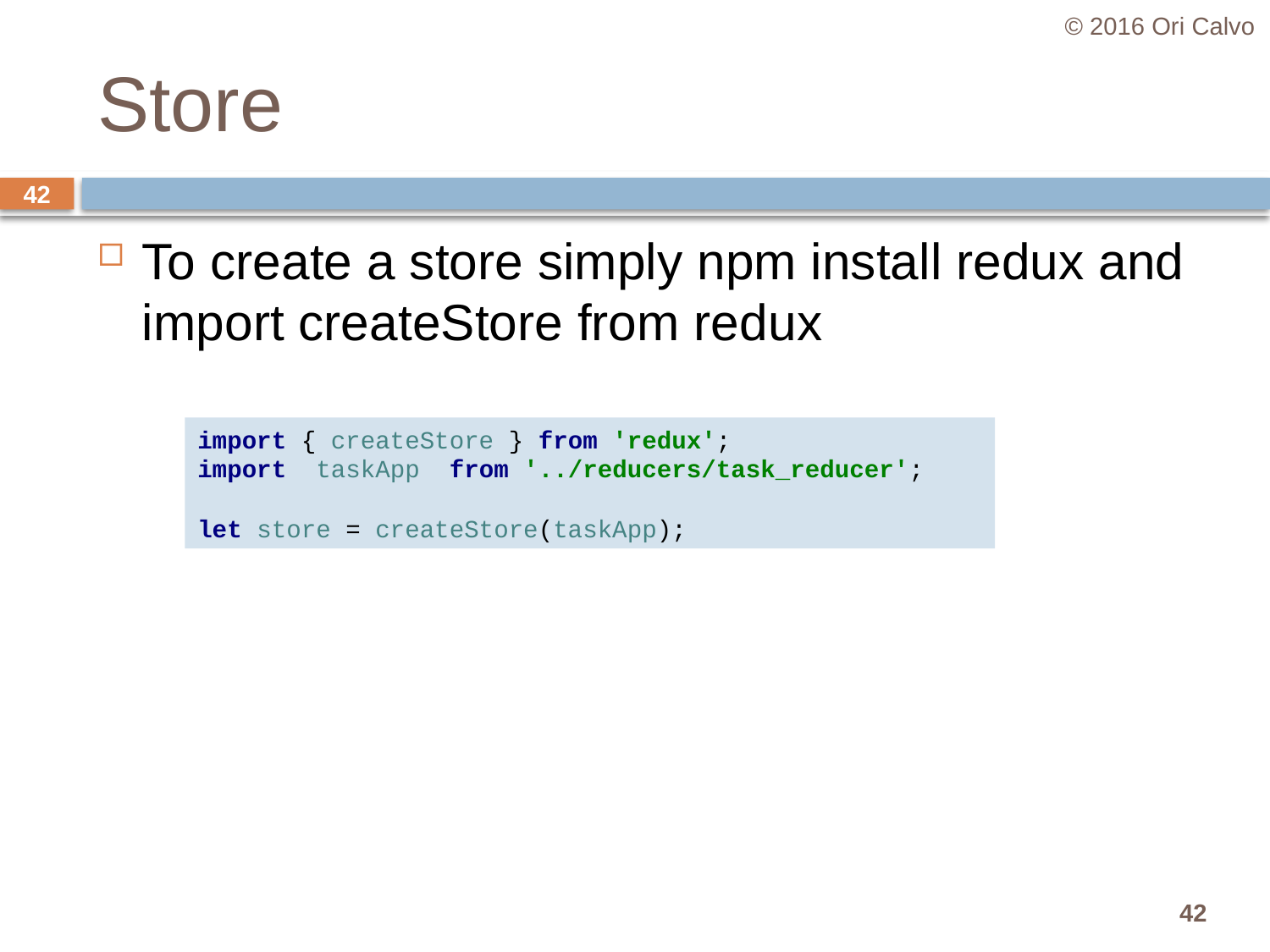

© 2016 Ori Calvo
# Store
42
To create a store simply npm install redux and import createStore from redux

import { createStore } from 'redux';
import  taskApp  from '../reducers/task_reducer';
let store = createStore(taskApp);